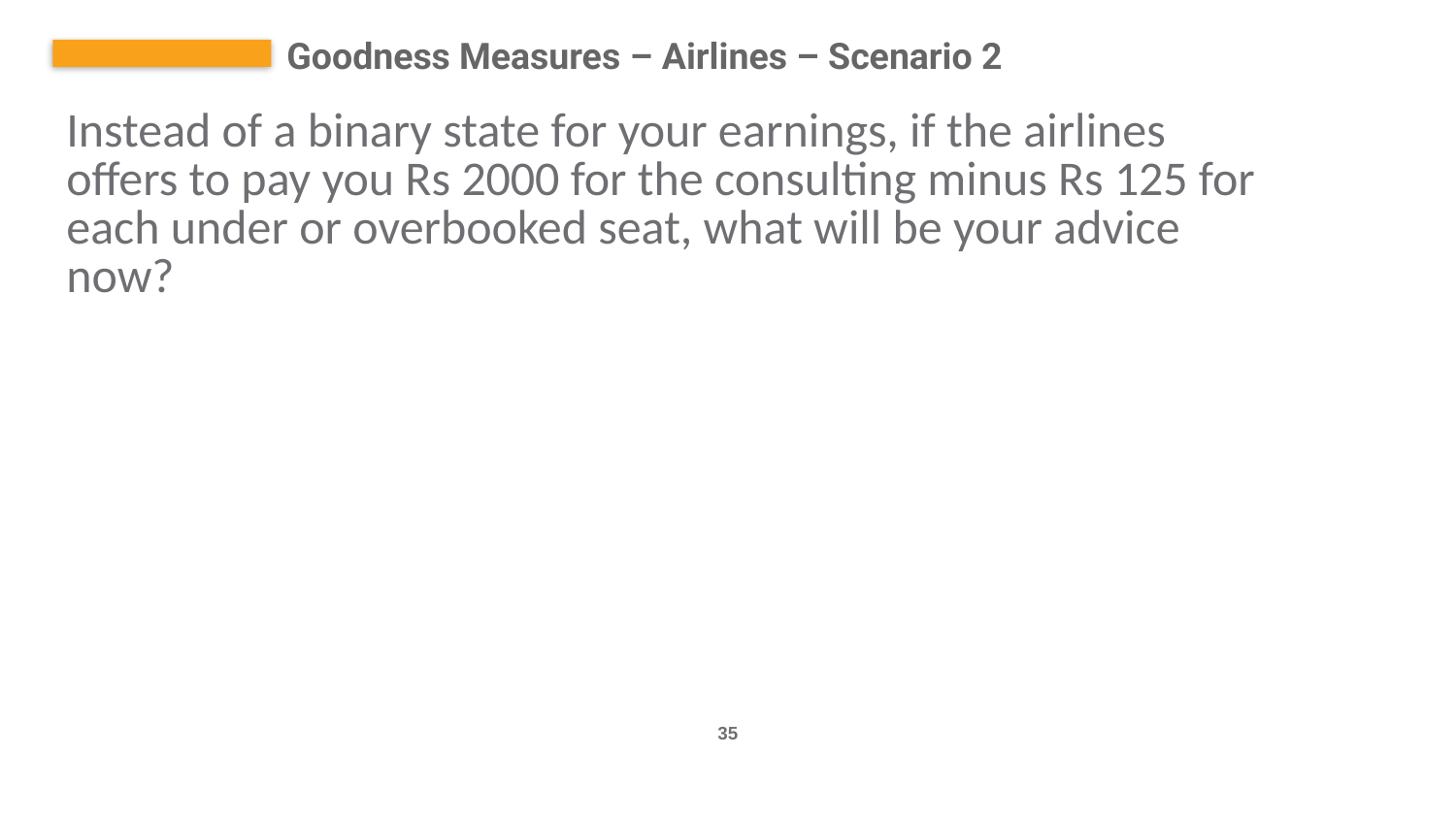

Goodness Measures – Airlines – Scenario 2
| Instead of a binary state for your earnings, if the airlines offers to pay you Rs 2000 for the consulting minus Rs 125 for each under or overbooked seat, what will be your advice now? |
| --- |